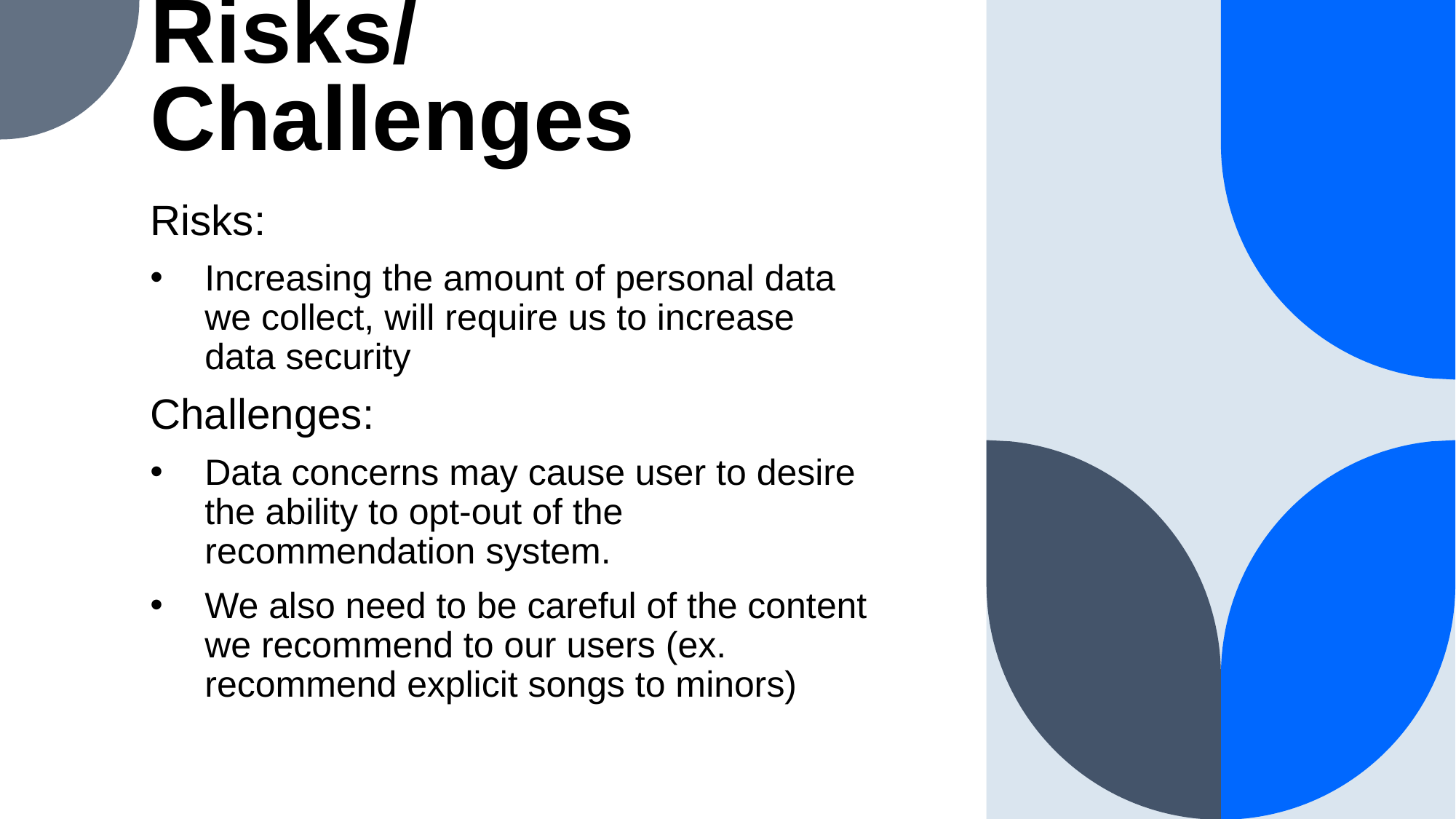

# Risks/Challenges
Risks:
Increasing the amount of personal data we collect, will require us to increase data security
Challenges:
Data concerns may cause user to desire the ability to opt-out of the recommendation system.
We also need to be careful of the content we recommend to our users (ex. recommend explicit songs to minors)